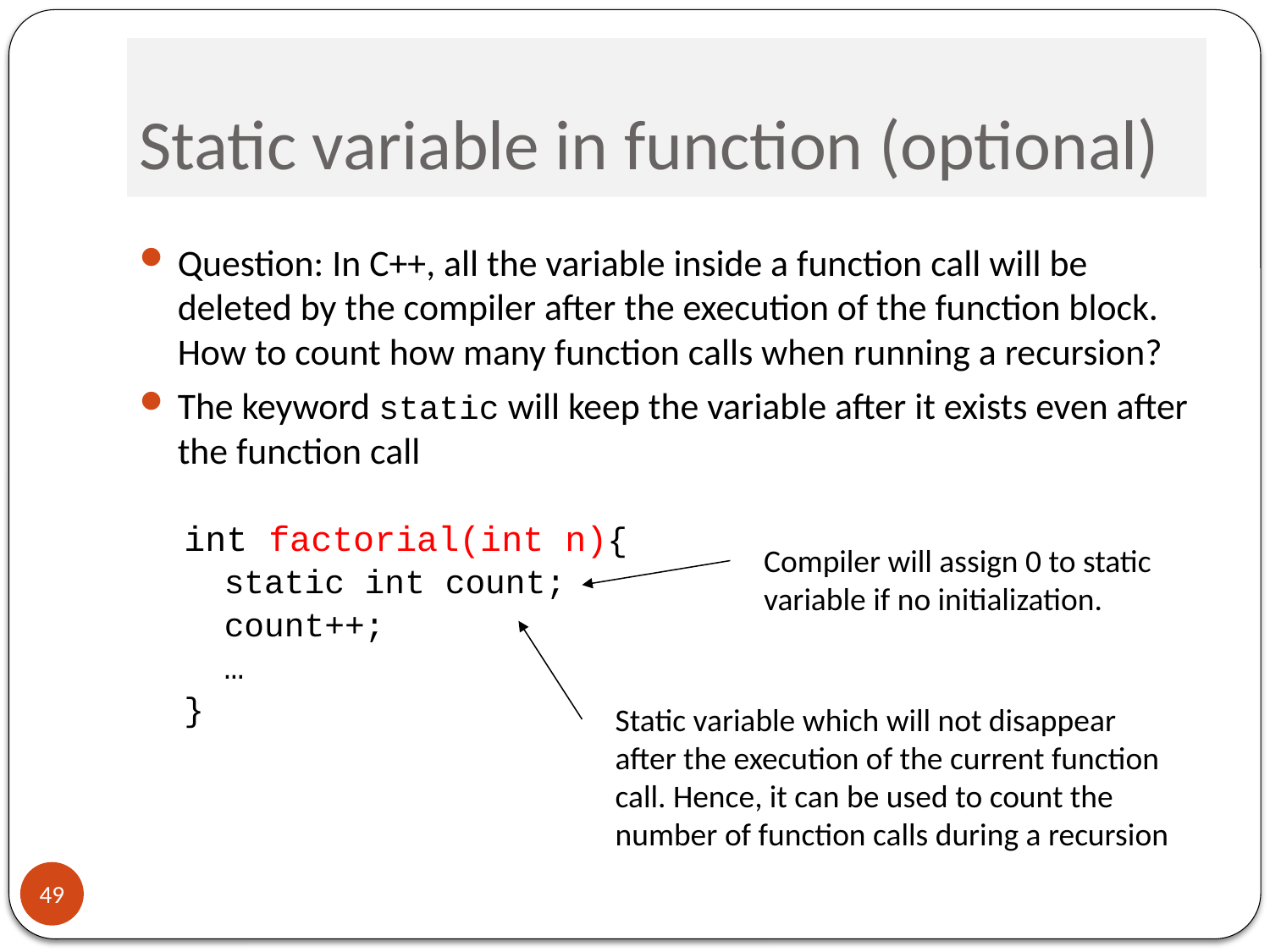

# Static variable in function (optional)
Question: In C++, all the variable inside a function call will be deleted by the compiler after the execution of the function block. How to count how many function calls when running a recursion?
The keyword static will keep the variable after it exists even after the function call

int factorial(int n){
  static int count;
  count++;
  …
}

Compiler will assign 0 to static variable if no initialization.

Static variable which will not disappear after the execution of the current function call. Hence, it can be used to count the number of function calls during a recursion
49